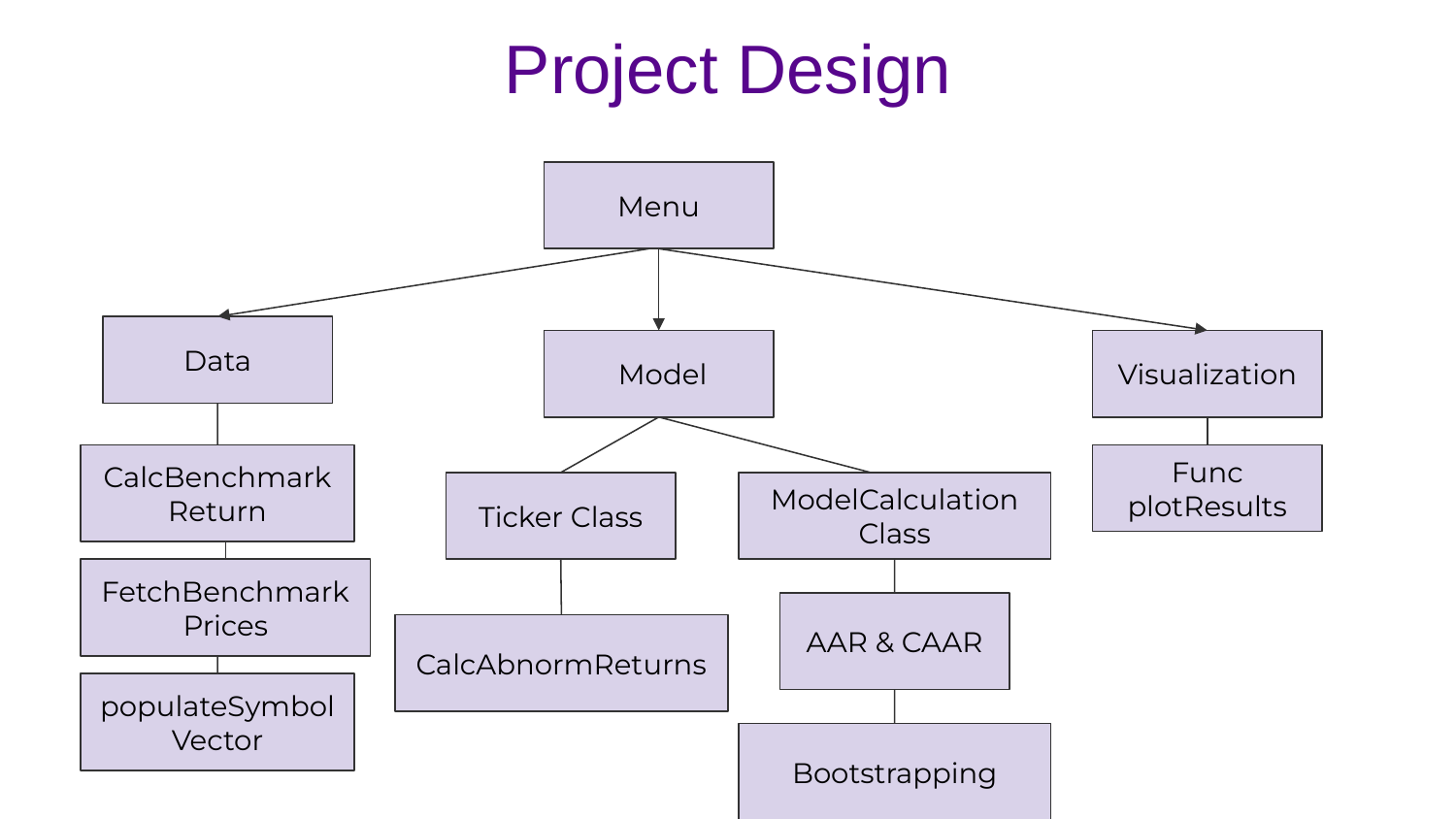

# Project Design
Menu

Data
 Model
Visualization
CalcBenchmarkReturn
Func plotResults
Ticker Class
ModelCalculation Class
FetchBenchmarkPrices
AAR & CAAR
CalcAbnormReturns
populateSymbolVector
Bootstrapping